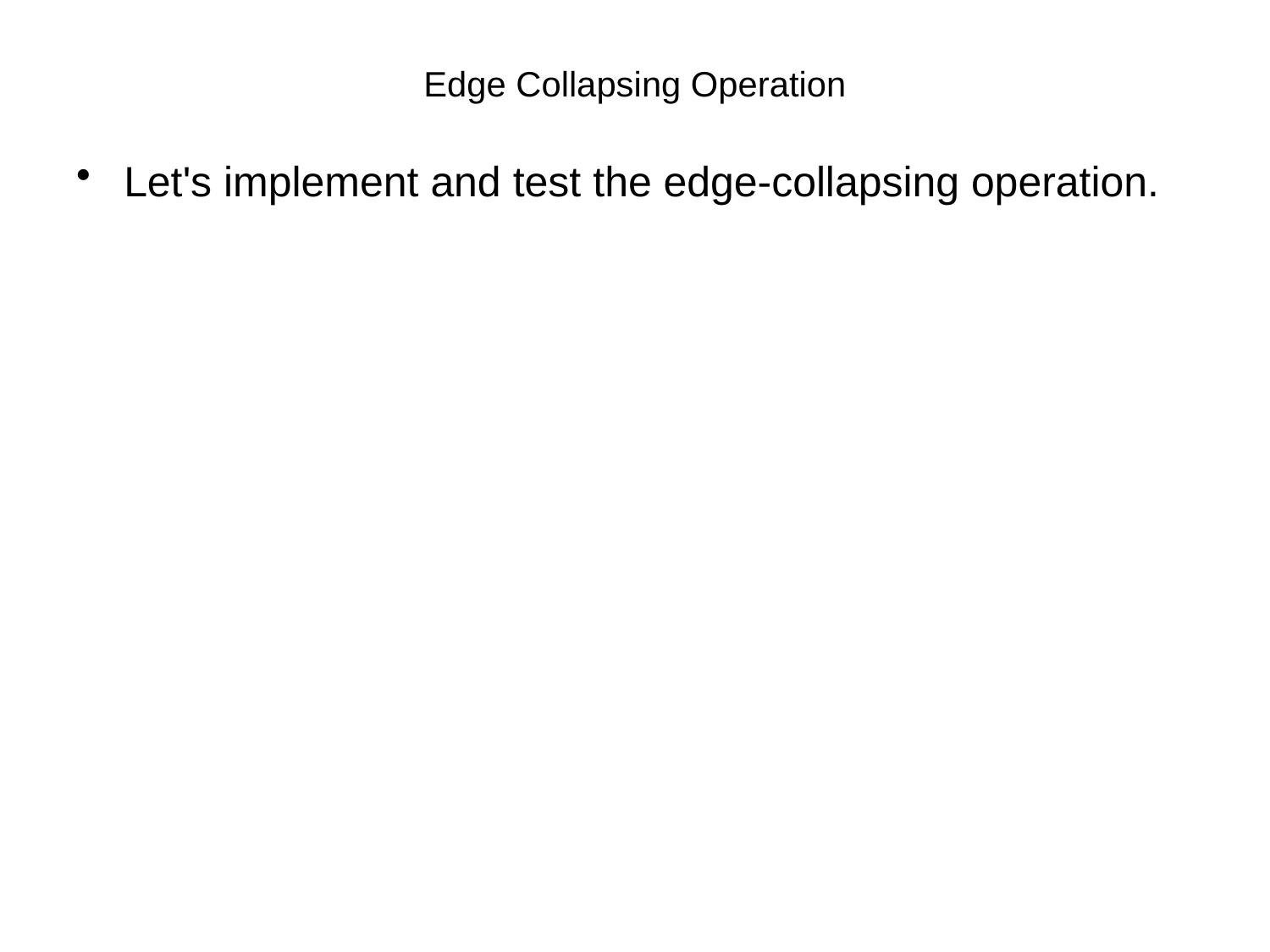

# Edge Collapsing Operation
Let's implement and test the edge-collapsing operation.